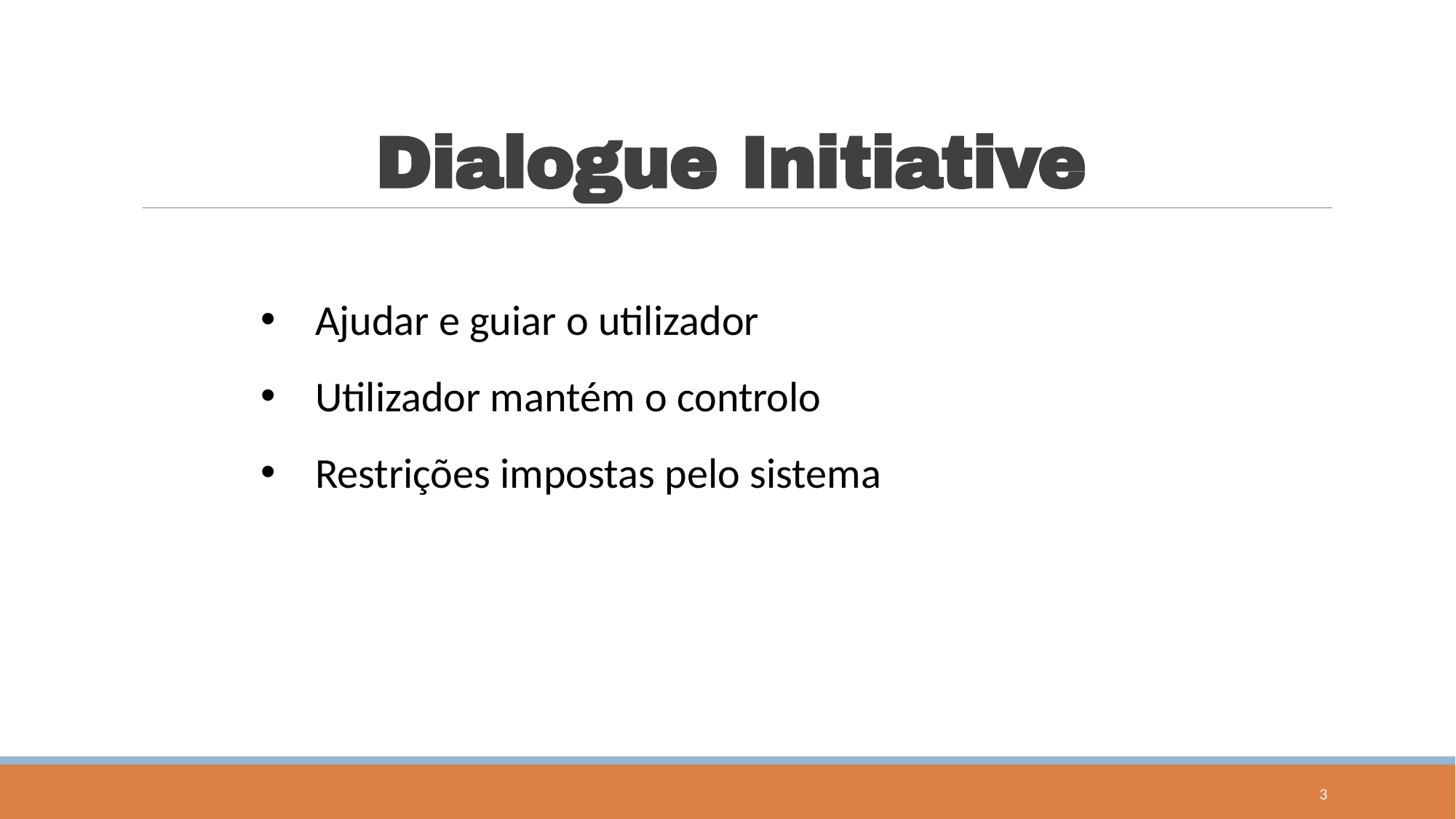

# Dialogue Initiative
Ajudar e guiar o utilizador
Utilizador mantém o controlo
Restrições impostas pelo sistema

3